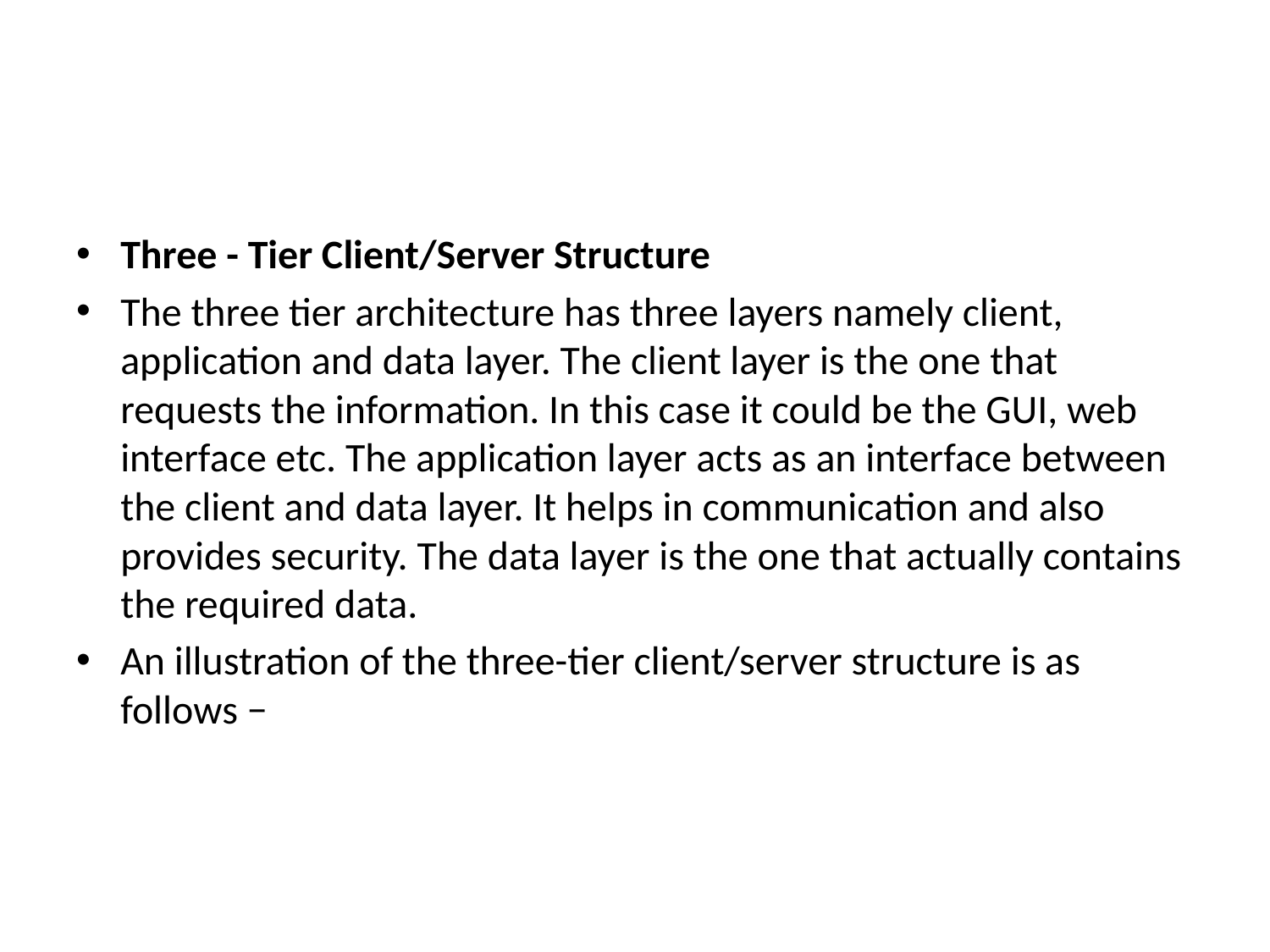

#
Three - Tier Client/Server Structure
The three tier architecture has three layers namely client, application and data layer. The client layer is the one that requests the information. In this case it could be the GUI, web interface etc. The application layer acts as an interface between the client and data layer. It helps in communication and also provides security. The data layer is the one that actually contains the required data.
An illustration of the three-tier client/server structure is as follows −